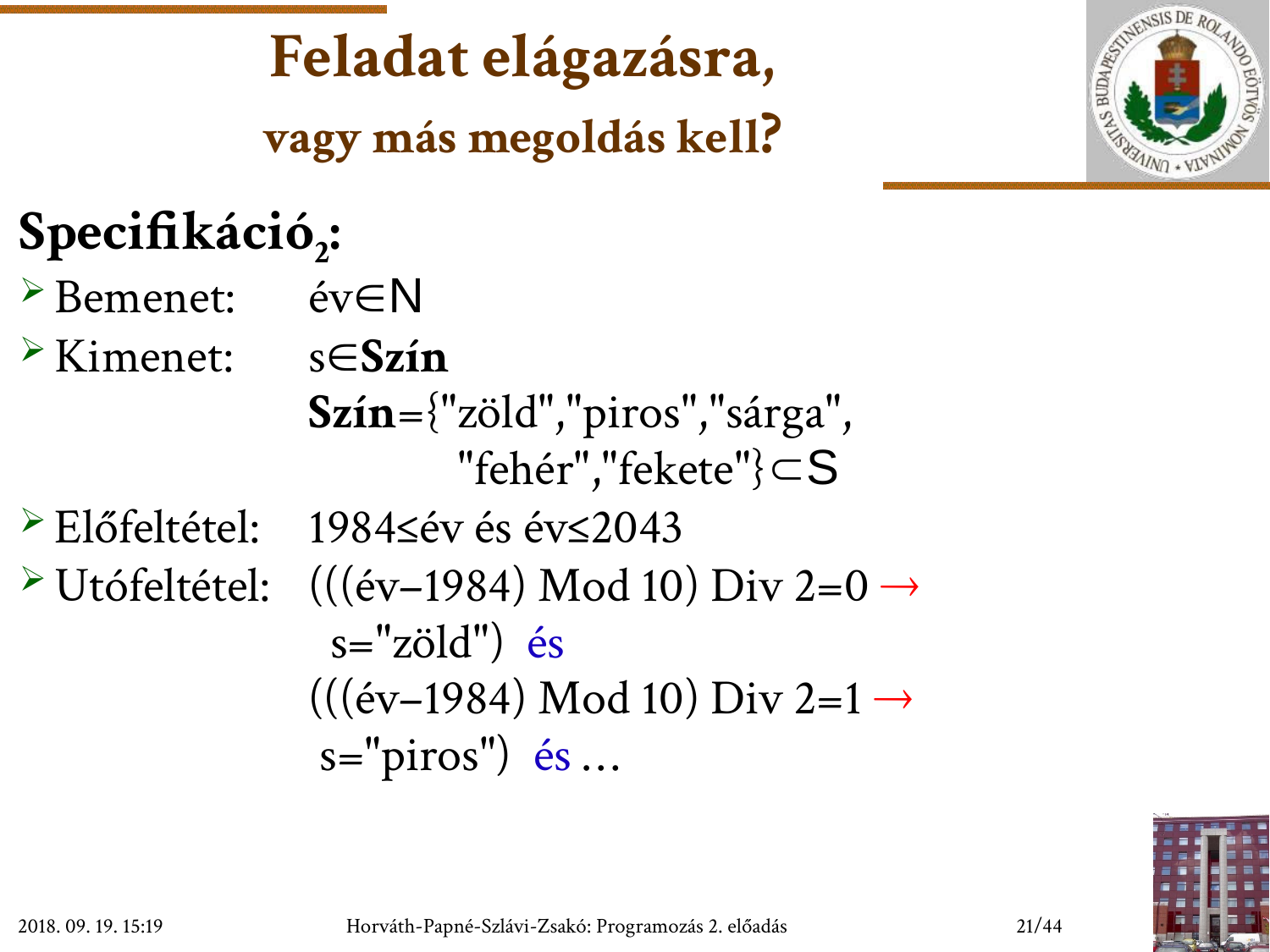

# Feladat elágazásra, vagy más megoldás kell?
Specifikáció2:
Bemenet:	év∈N
Kimenet:	s∈Szín
       		Szín={"zöld","piros","sárga",
			  "fehér","fekete"}⊂S
Előfeltétel:	1984≤év és év≤2043
Utófeltétel:	(((év–1984) Mod 10) Div 2=0 →
		  s="zöld")  és
		(((év–1984) Mod 10) Div 2=1 →
		 s="piros")  és …
2018. 09. 19. 15:19
Horváth-Papné-Szlávi-Zsakó: Programozás 2. előadás
21/44